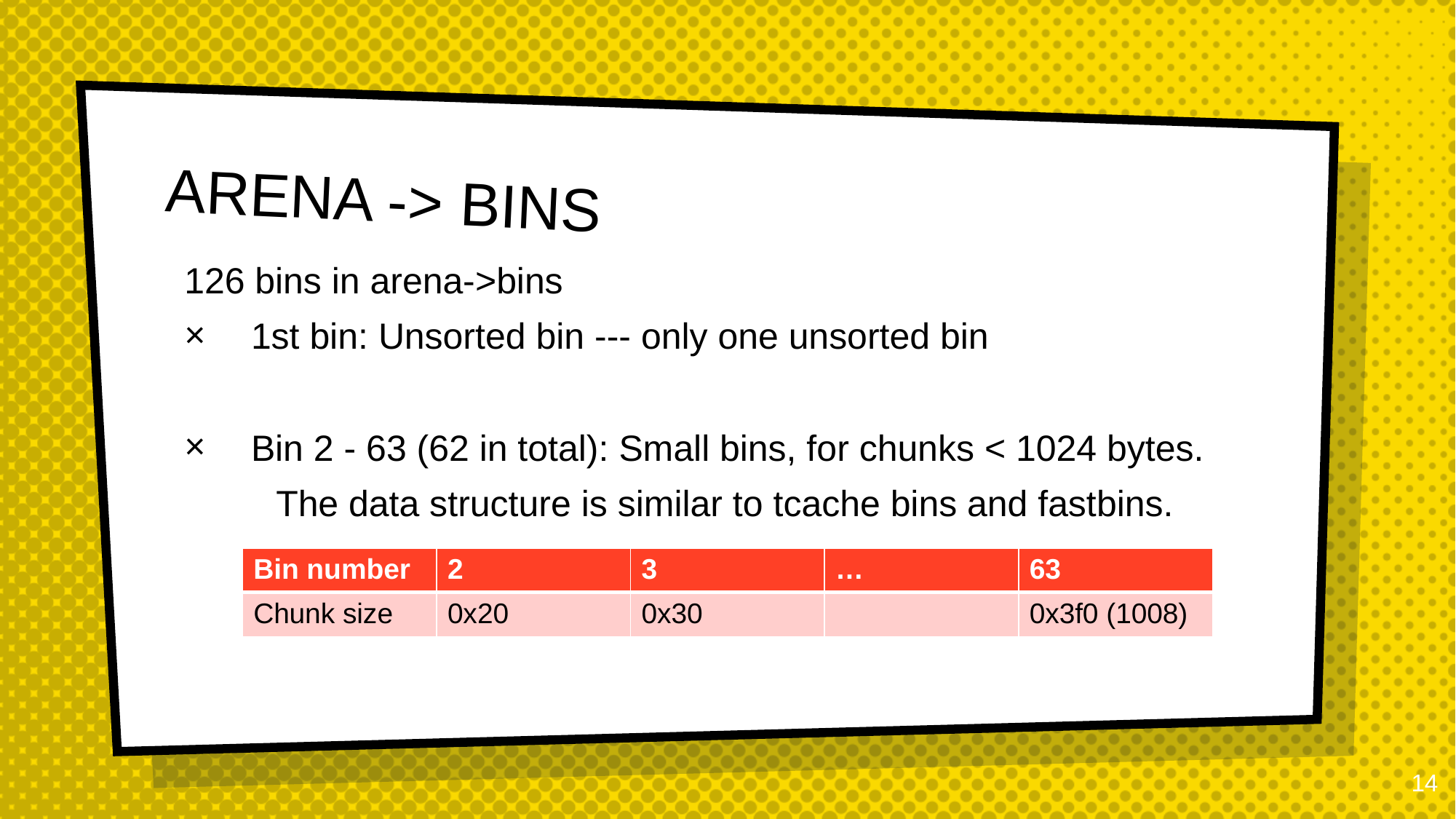

# ARENA -> BINS
126 bins in arena->bins
1st bin: Unsorted bin --- only one unsorted bin

Bin 2 - 63 (62 in total): Small bins, for chunks < 1024 bytes.
         The data structure is similar to tcache bins and fastbins.
| Bin number | 2 | 3 | … | 63 |
| --- | --- | --- | --- | --- |
| Chunk size | 0x20 | 0x30 |  | 0x3f0 (1008) |
14